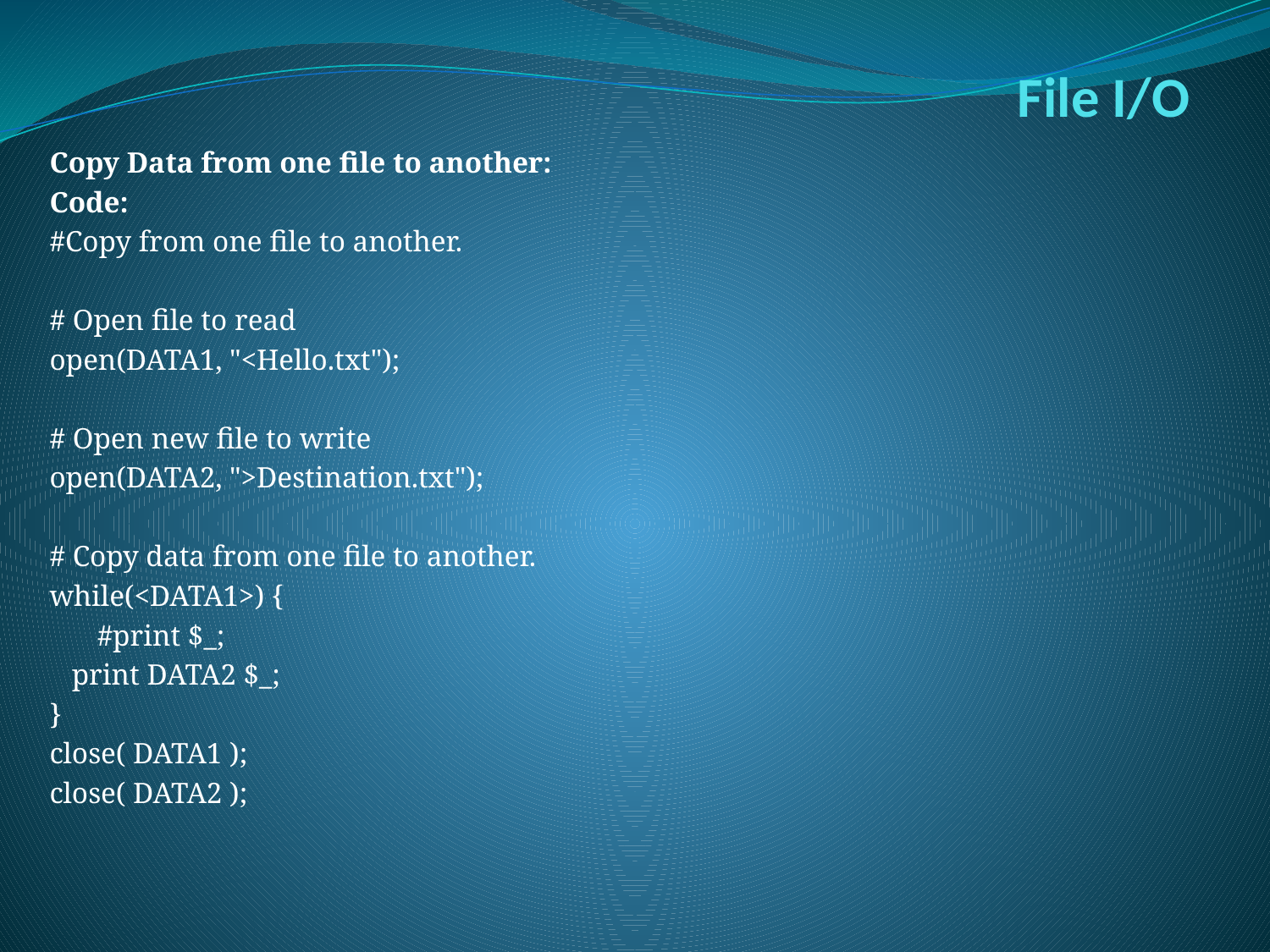

# File I/O
Copy Data from one file to another:
Code:
#Copy from one file to another.

# Open file to read
open(DATA1, "<Hello.txt");

# Open new file to write
open(DATA2, ">Destination.txt");

# Copy data from one file to another.
while(<DATA1>) {
	#print $_;
   print DATA2 $_;
}
close( DATA1 );
close( DATA2 );